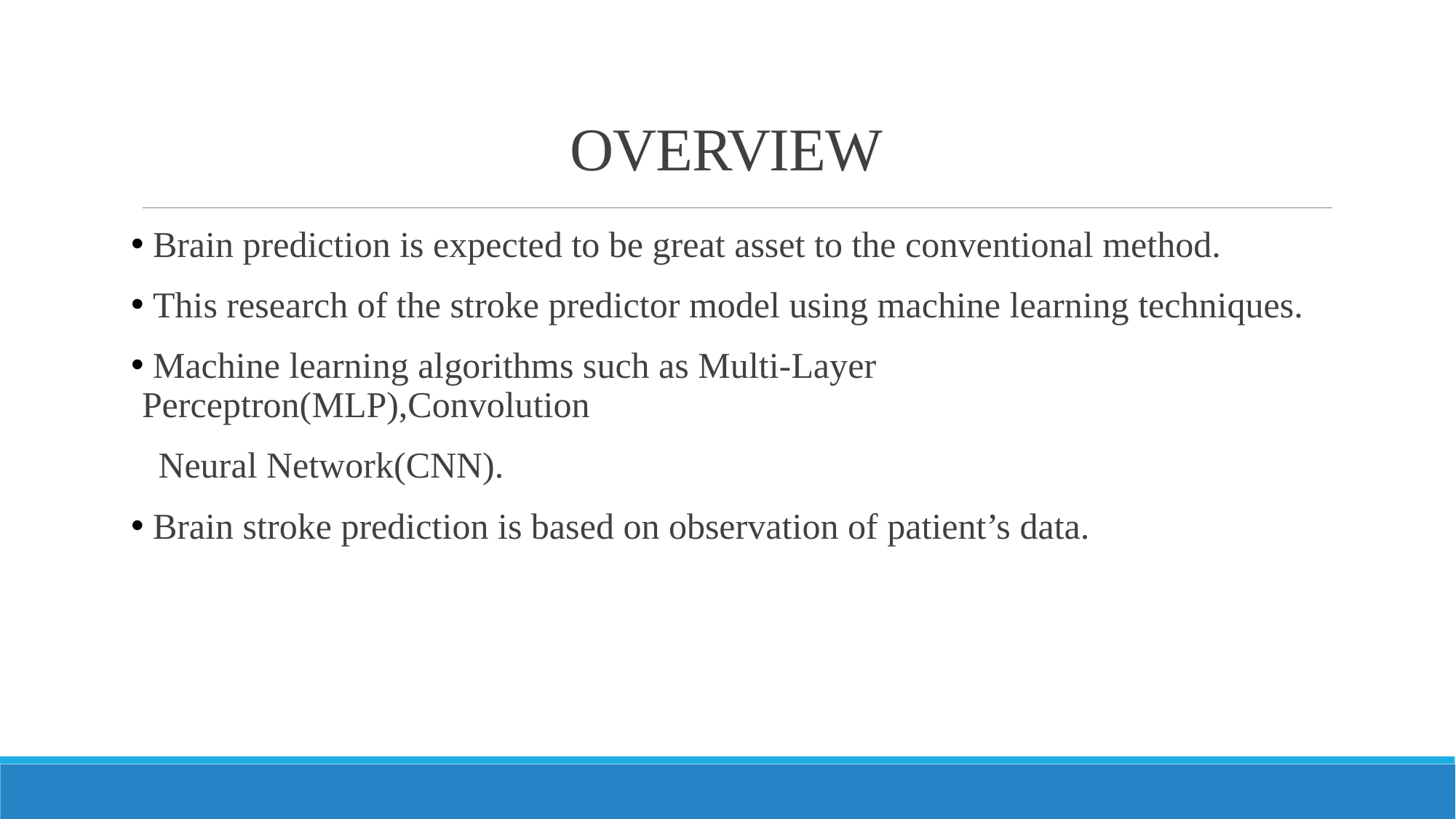

# OVERVIEW
 Brain prediction is expected to be great asset to the conventional method.
 This research of the stroke predictor model using machine learning techniques.
 Machine learning algorithms such as Multi-Layer Perceptron(MLP),Convolution
   Neural Network(CNN).
 Brain stroke prediction is based on observation of patient’s data.